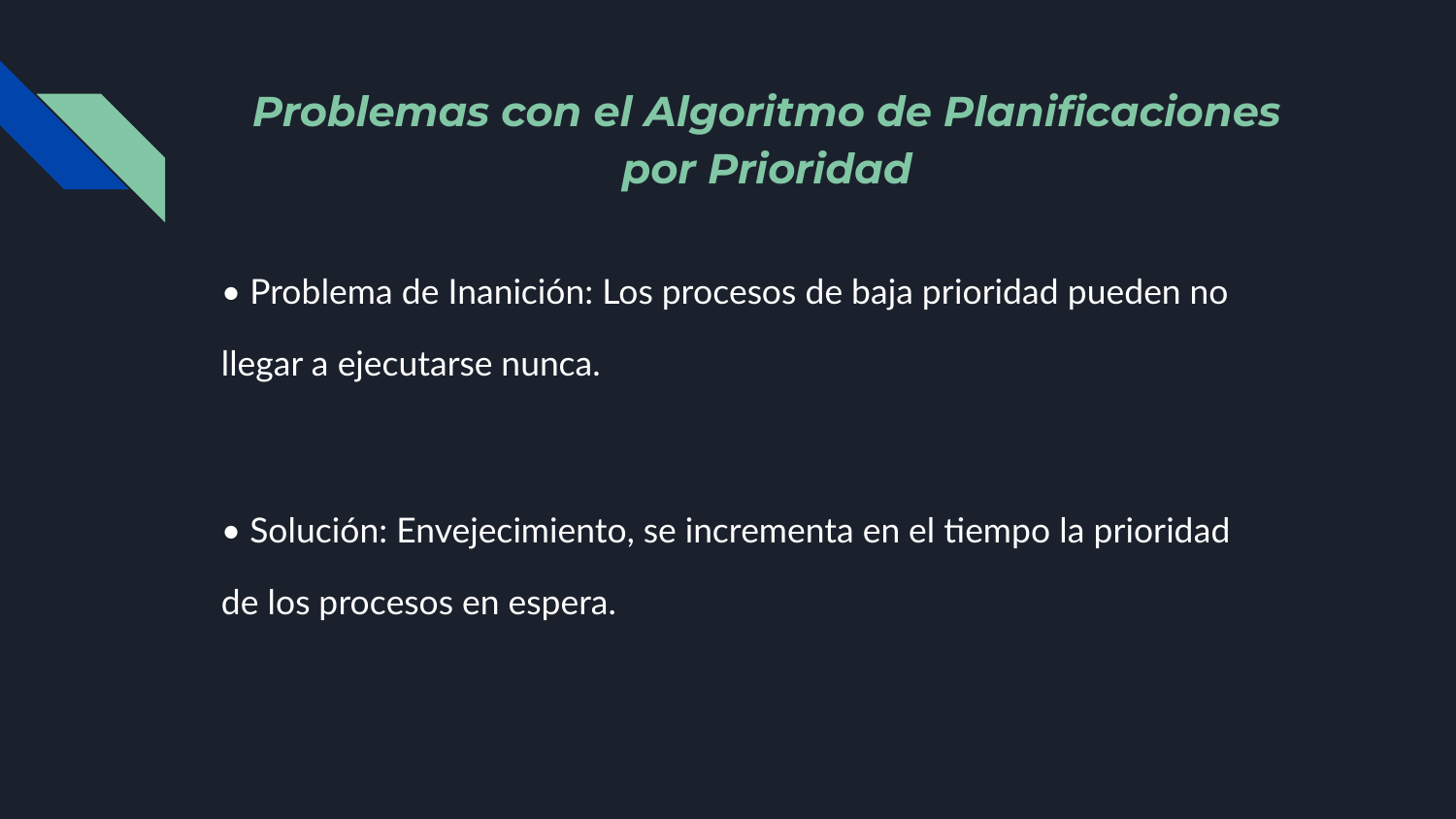

# Problemas con el Algoritmo de Planificaciones por Prioridad
• Problema de Inanición: Los procesos de baja prioridad pueden no
llegar a ejecutarse nunca.
• Solución: Envejecimiento, se incrementa en el tiempo la prioridad
de los procesos en espera.